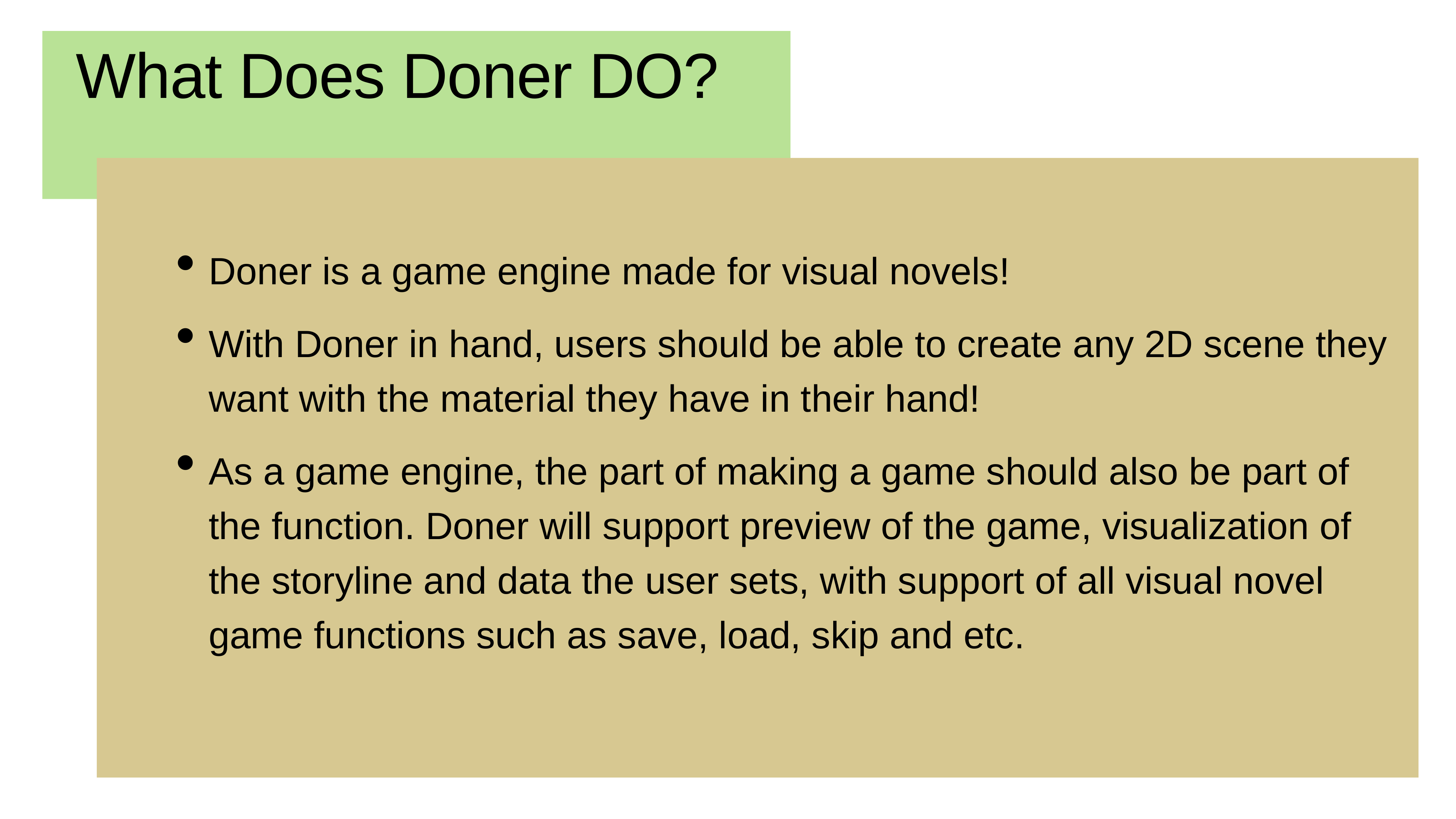

# What Does Doner DO?

Doner is a game engine made for visual novels!
With Doner in hand, users should be able to create any 2D scene they want with the material they have in their hand!
As a game engine, the part of making a game should also be part of the function. Doner will support preview of the game, visualization of the storyline and data the user sets, with support of all visual novel game functions such as save, load, skip and etc.